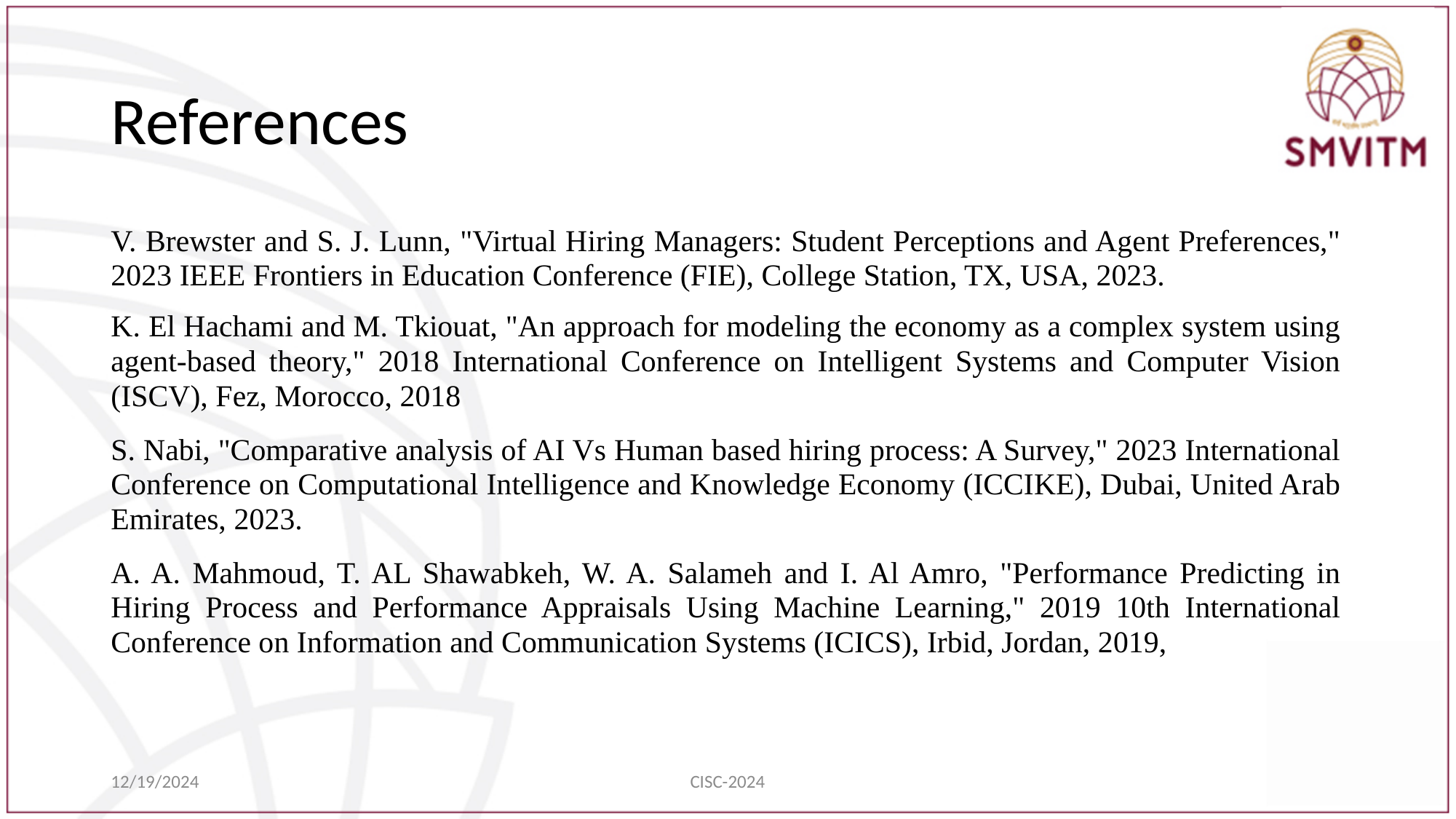

# References
V. Brewster and S. J. Lunn, "Virtual Hiring Managers: Student Perceptions and Agent Preferences," 2023 IEEE Frontiers in Education Conference (FIE), College Station, TX, USA, 2023.
K. El Hachami and M. Tkiouat, "An approach for modeling the economy as a complex system using agent-based theory," 2018 International Conference on Intelligent Systems and Computer Vision (ISCV), Fez, Morocco, 2018
S. Nabi, "Comparative analysis of AI Vs Human based hiring process: A Survey," 2023 International Conference on Computational Intelligence and Knowledge Economy (ICCIKE), Dubai, United Arab Emirates, 2023.
A. A. Mahmoud, T. AL Shawabkeh, W. A. Salameh and I. Al Amro, "Performance Predicting in Hiring Process and Performance Appraisals Using Machine Learning," 2019 10th International Conference on Information and Communication Systems (ICICS), Irbid, Jordan, 2019,

12/19/2024
CISC-2024